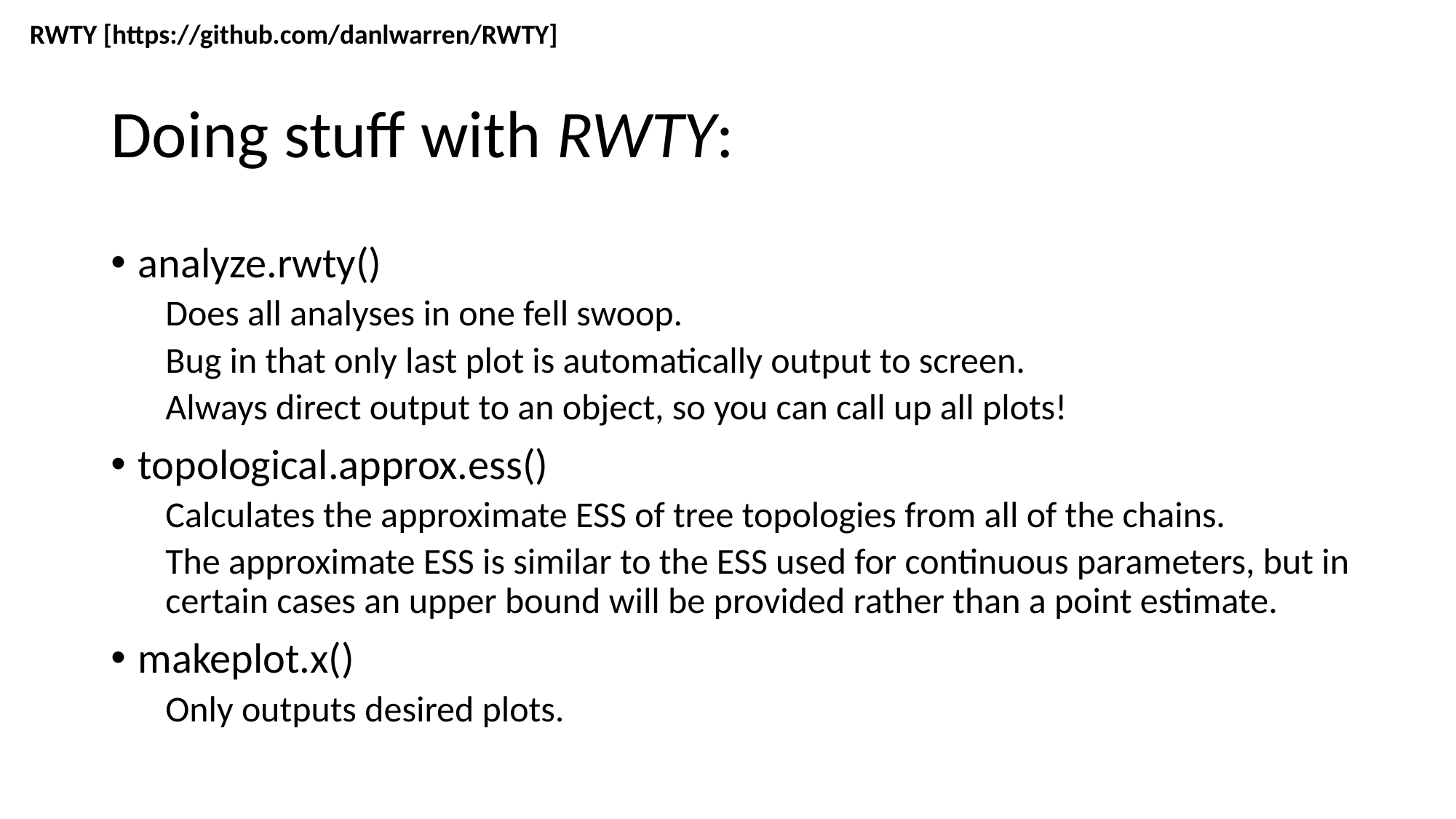

RWTY [https://github.com/danlwarren/RWTY]
# Doing stuff with RWTY:
analyze.rwty()
Does all analyses in one fell swoop.
Bug in that only last plot is automatically output to screen.
Always direct output to an object, so you can call up all plots!
topological.approx.ess()
Calculates the approximate ESS of tree topologies from all of the chains.
The approximate ESS is similar to the ESS used for continuous parameters, but in certain cases an upper bound will be provided rather than a point estimate.
makeplot.x()
Only outputs desired plots.